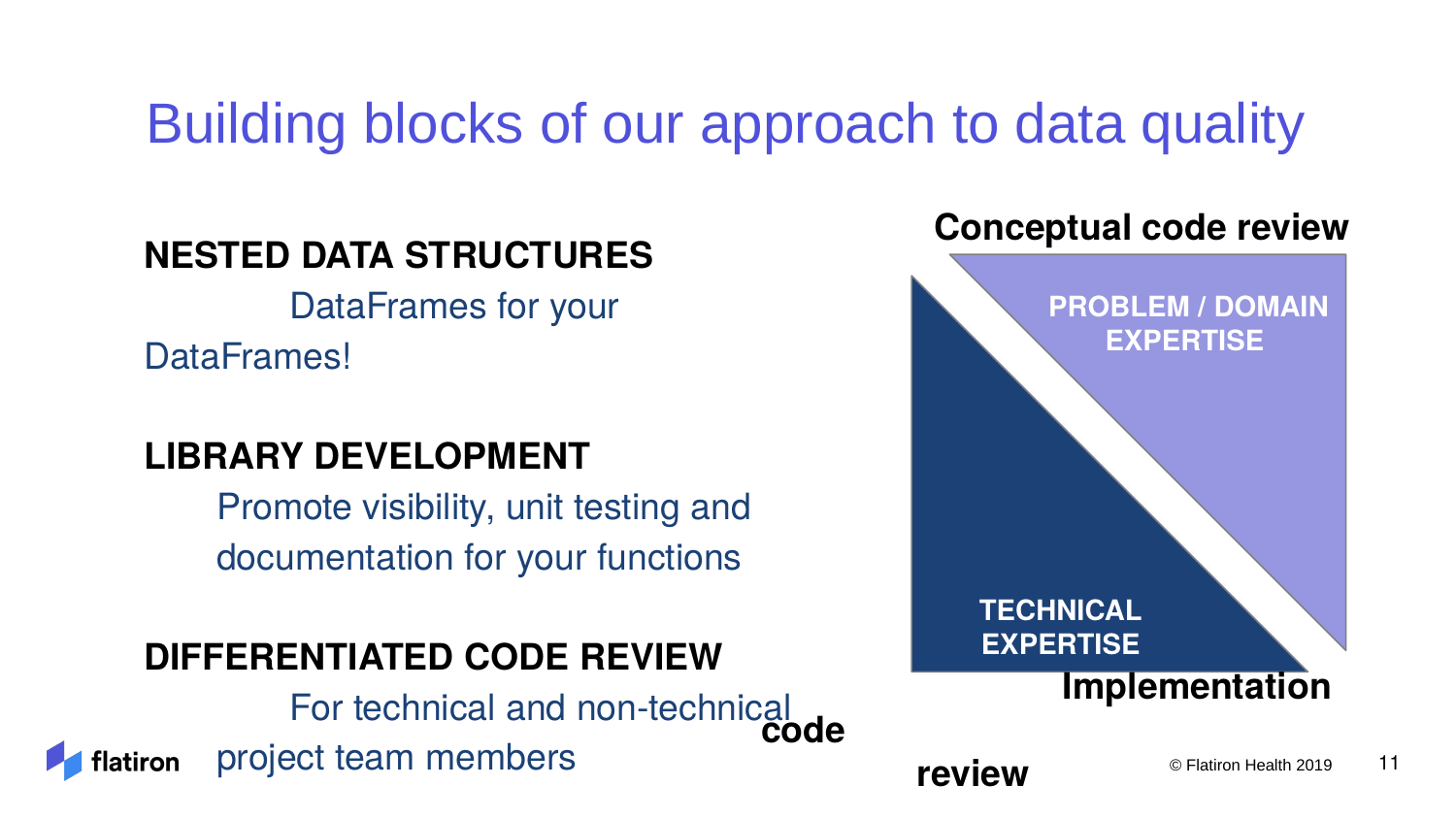

# Building blocks of our approach to data quality
                 Conceptual code review

NESTED DATA STRUCTURES
	DataFrames for your DataFrames!

LIBRARY DEVELOPMENT
Promote visibility, unit testing and
documentation for your functions

DIFFERENTIATED CODE REVIEW
	For technical and non-technical
project team members

PROBLEM / DOMAIN
EXPERTISE

TECHNICAL EXPERTISE
		 Implementation code
 review
11